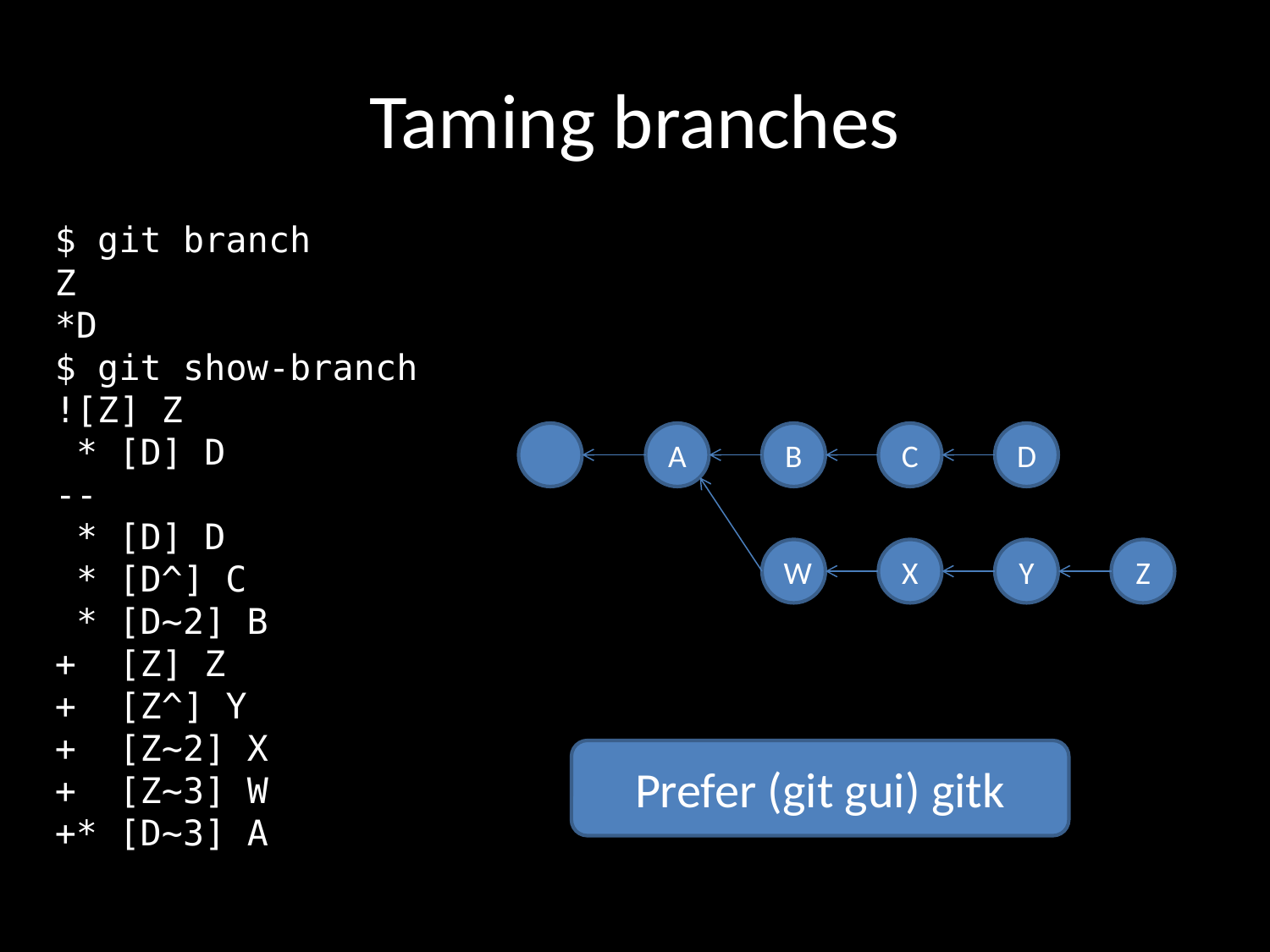

# Taming branches
$ git branch
Z
*D
$ git show-branch
![Z] Z
 * [D] D
--
 * [D] D
 * [D^] C
 * [D~2] B
+  [Z] Z
+  [Z^] Y
+  [Z~2] X
+  [Z~3] W
+* [D~3] A

A
B
C
D
W
X
Y
Z
Prefer (git gui) gitk